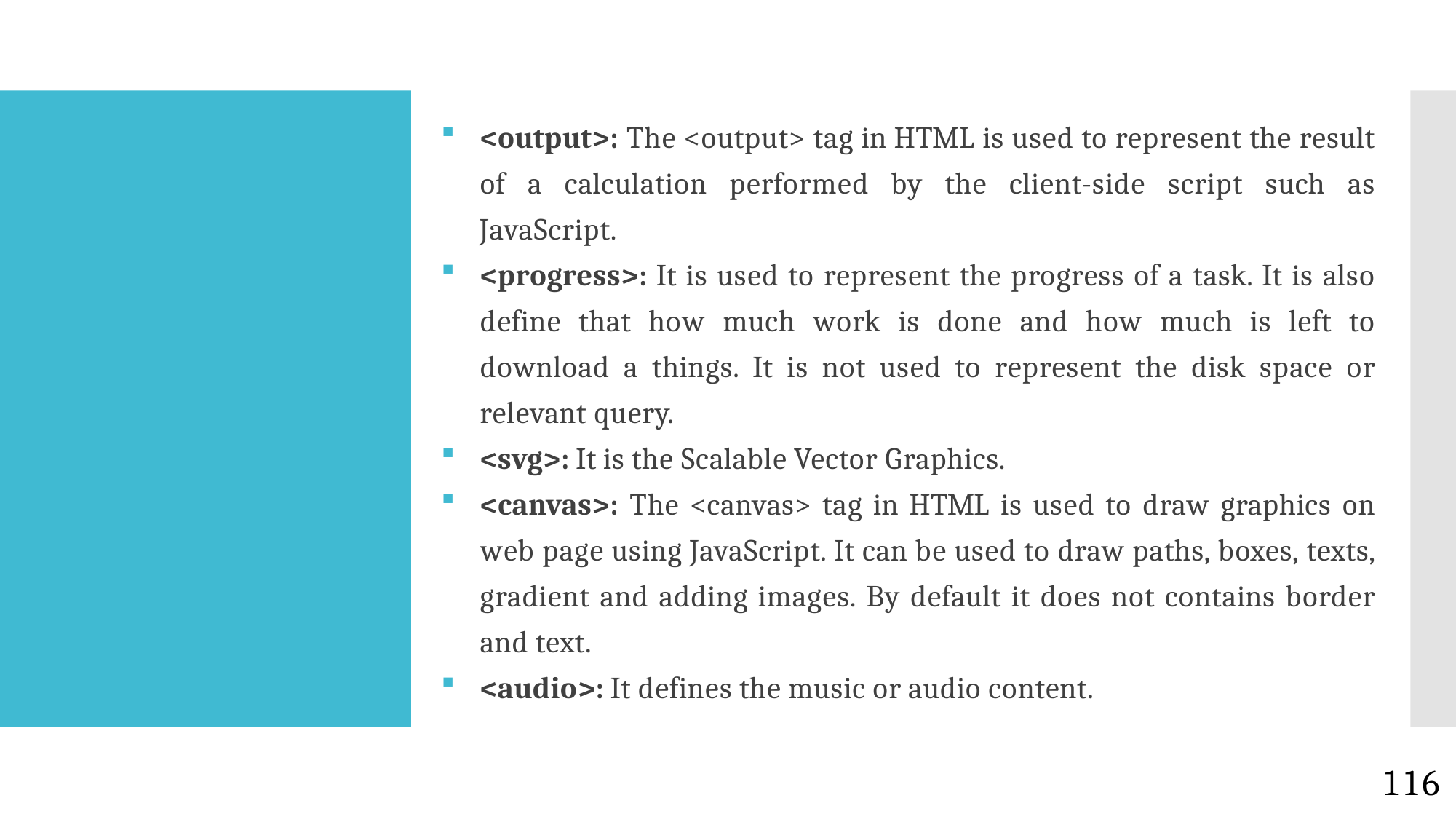

<output>: The <output> tag in HTML is used to represent the result of a calculation performed by the client-side script such as JavaScript.
<progress>: It is used to represent the progress of a task. It is also define that how much work is done and how much is left to download a things. It is not used to represent the disk space or relevant query.
<svg>: It is the Scalable Vector Graphics.
<canvas>: The <canvas> tag in HTML is used to draw graphics on web page using JavaScript. It can be used to draw paths, boxes, texts, gradient and adding images. By default it does not contains border and text.
<audio>: It defines the music or audio content.

#
116